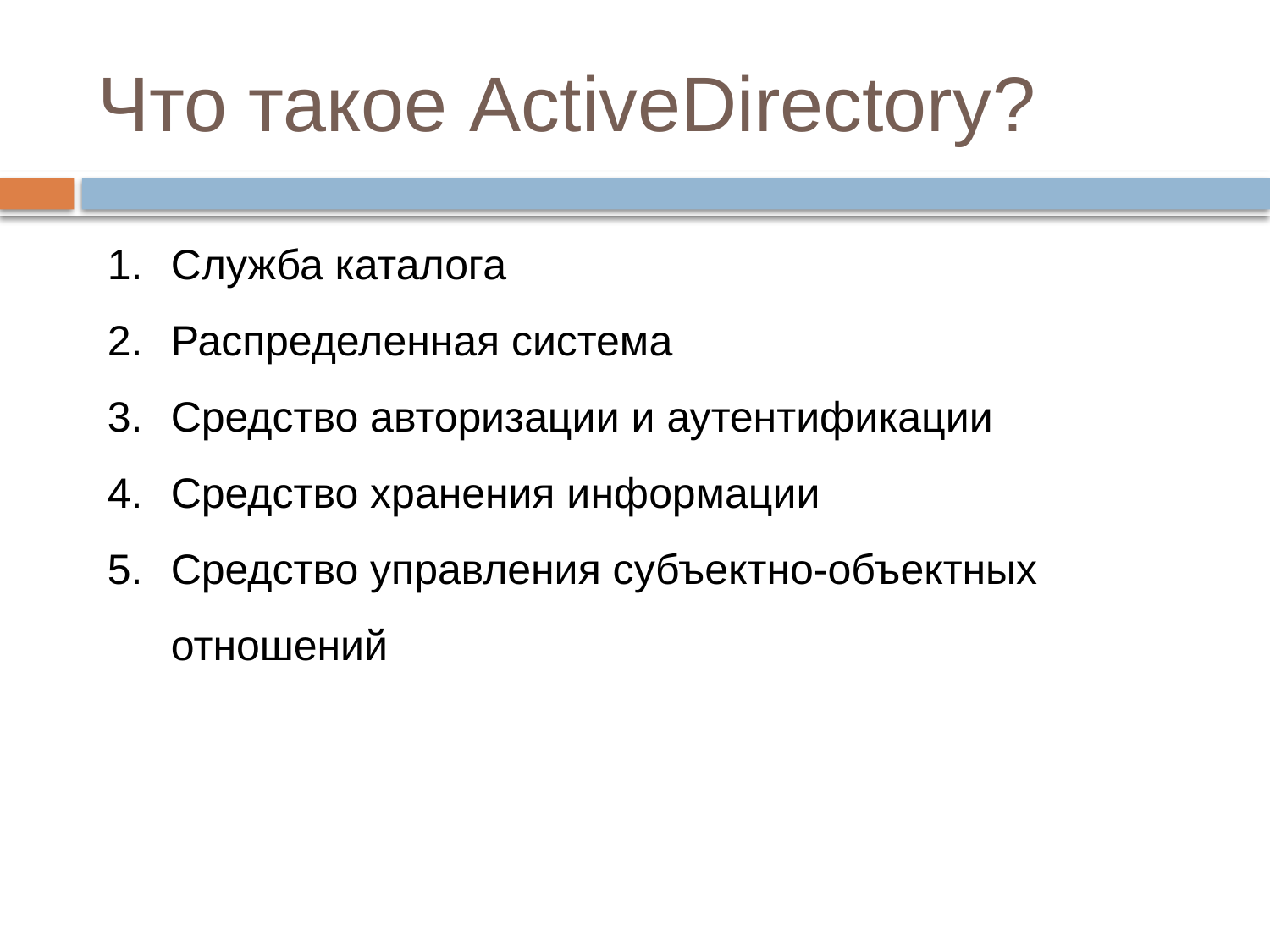

# Что такое ActiveDirectory?
Служба каталога
Распределенная система
Средство авторизации и аутентификации
Средство хранения информации
Средство управления субъектно-объектных отношений